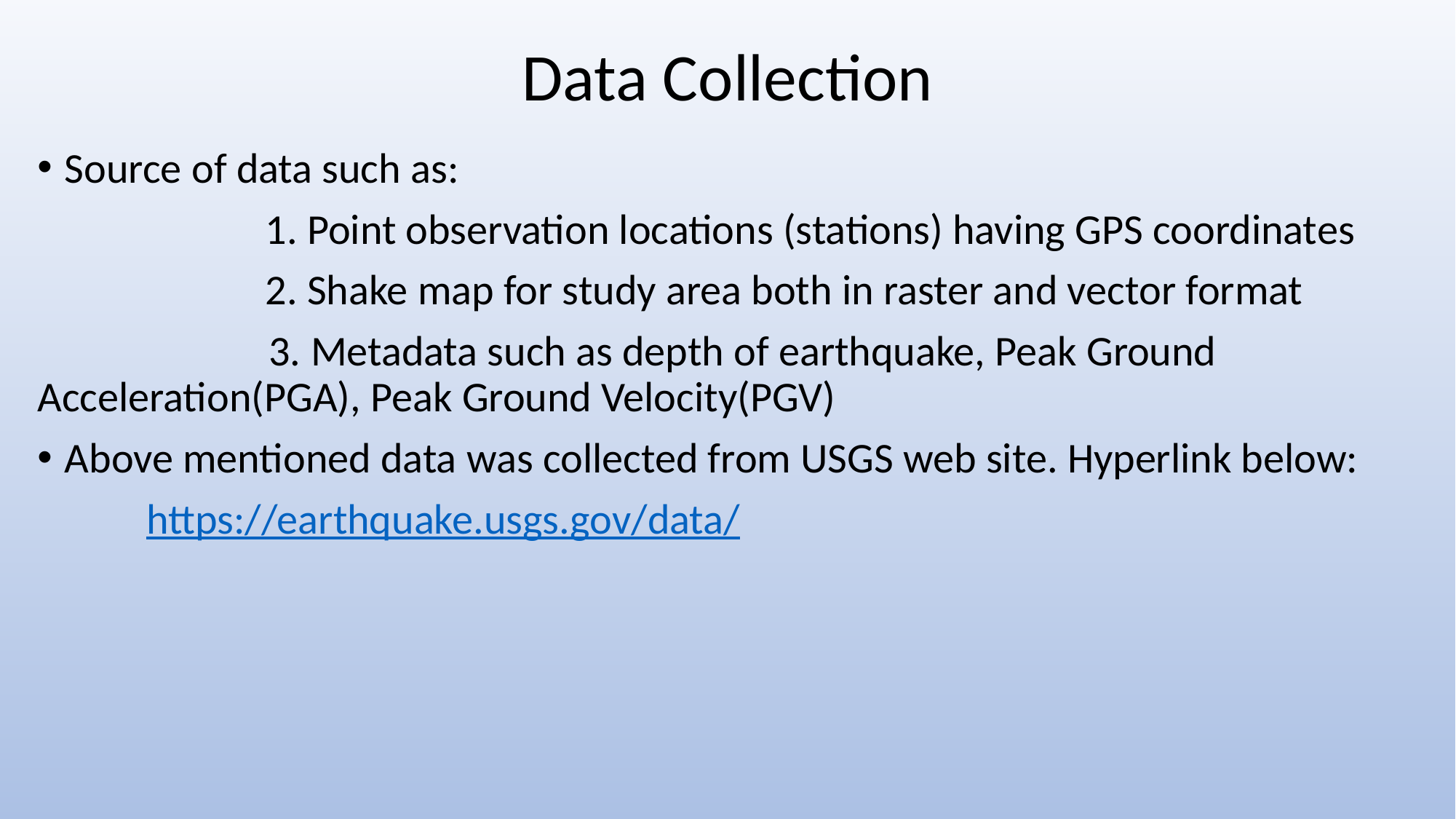

# Data Collection
Source of data such as:
		 1. Point observation locations (stations) having GPS coordinates
		 2. Shake map for study area both in raster and vector format
                        3. Metadata such as depth of earthquake, Peak Ground Acceleration(PGA), Peak Ground Velocity(PGV)
Above mentioned data was collected from USGS web site. Hyperlink below:
	https://earthquake.usgs.gov/data/